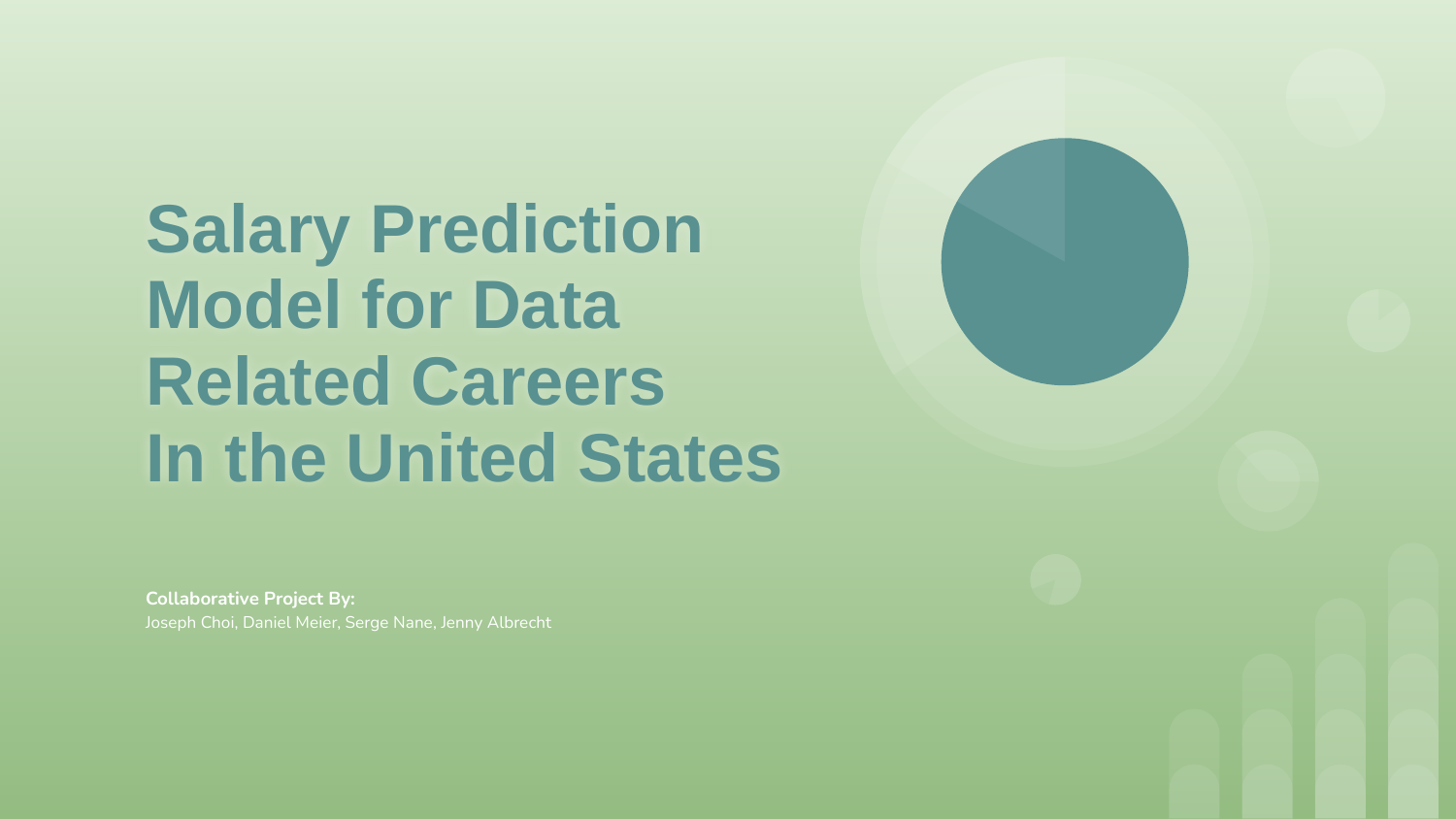

# Salary Prediction Model for Data Related Careers
In the United States
Collaborative Project By:
Joseph Choi, Daniel Meier, Serge Nane, Jenny Albrecht